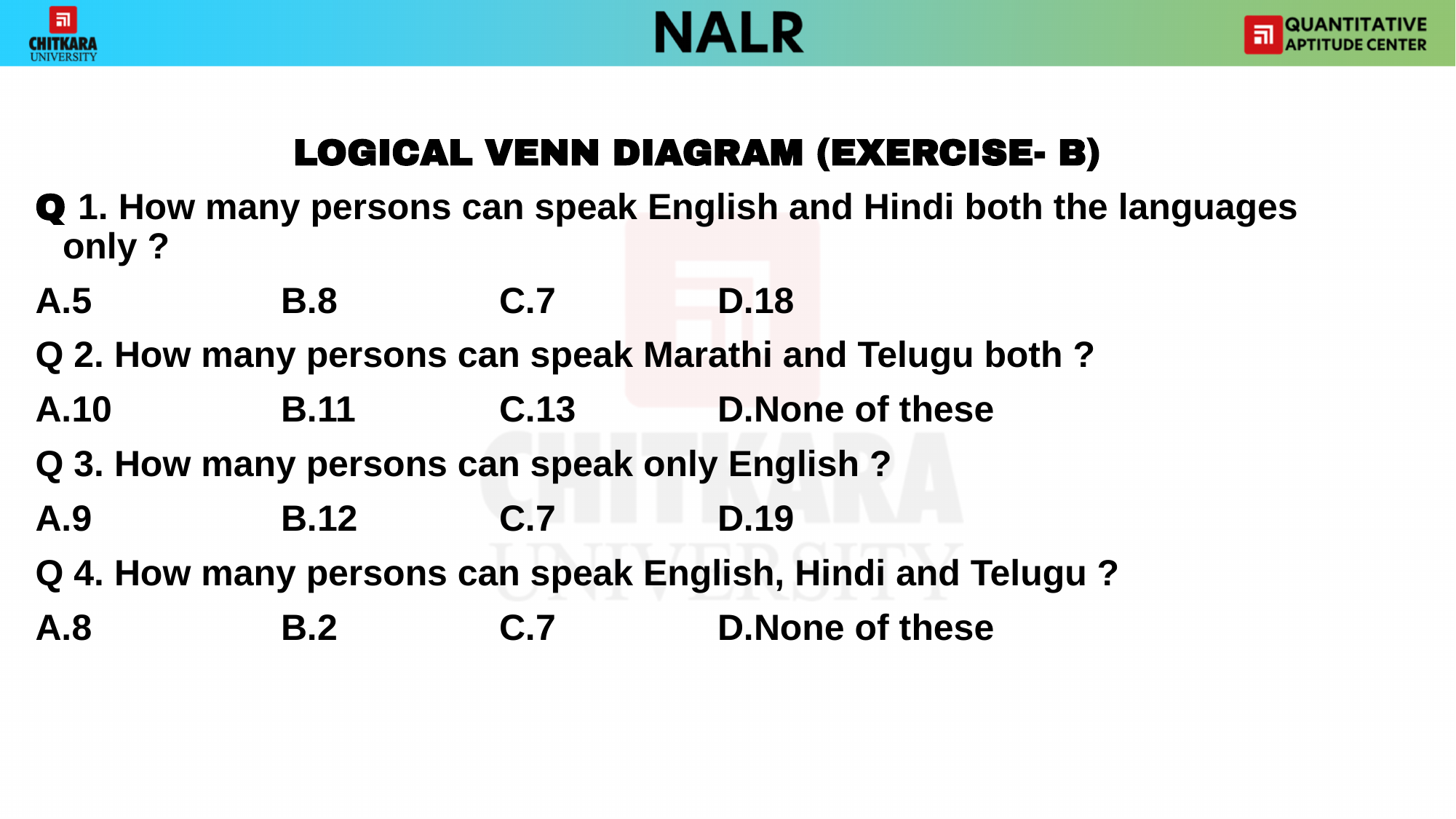

LOGICAL VENN DIAGRAM (EXERCISE- B)
Q 1. How many persons can speak English and Hindi both the languages only ?
A.5		B.8		C.7		D.18
Q 2. How many persons can speak Marathi and Telugu both ?
A.10		B.11		C.13		D.None of these
Q 3. How many persons can speak only English ?
A.9		B.12		C.7		D.19
Q 4. How many persons can speak English, Hindi and Telugu ?
A.8		B.2		C.7		D.None of these